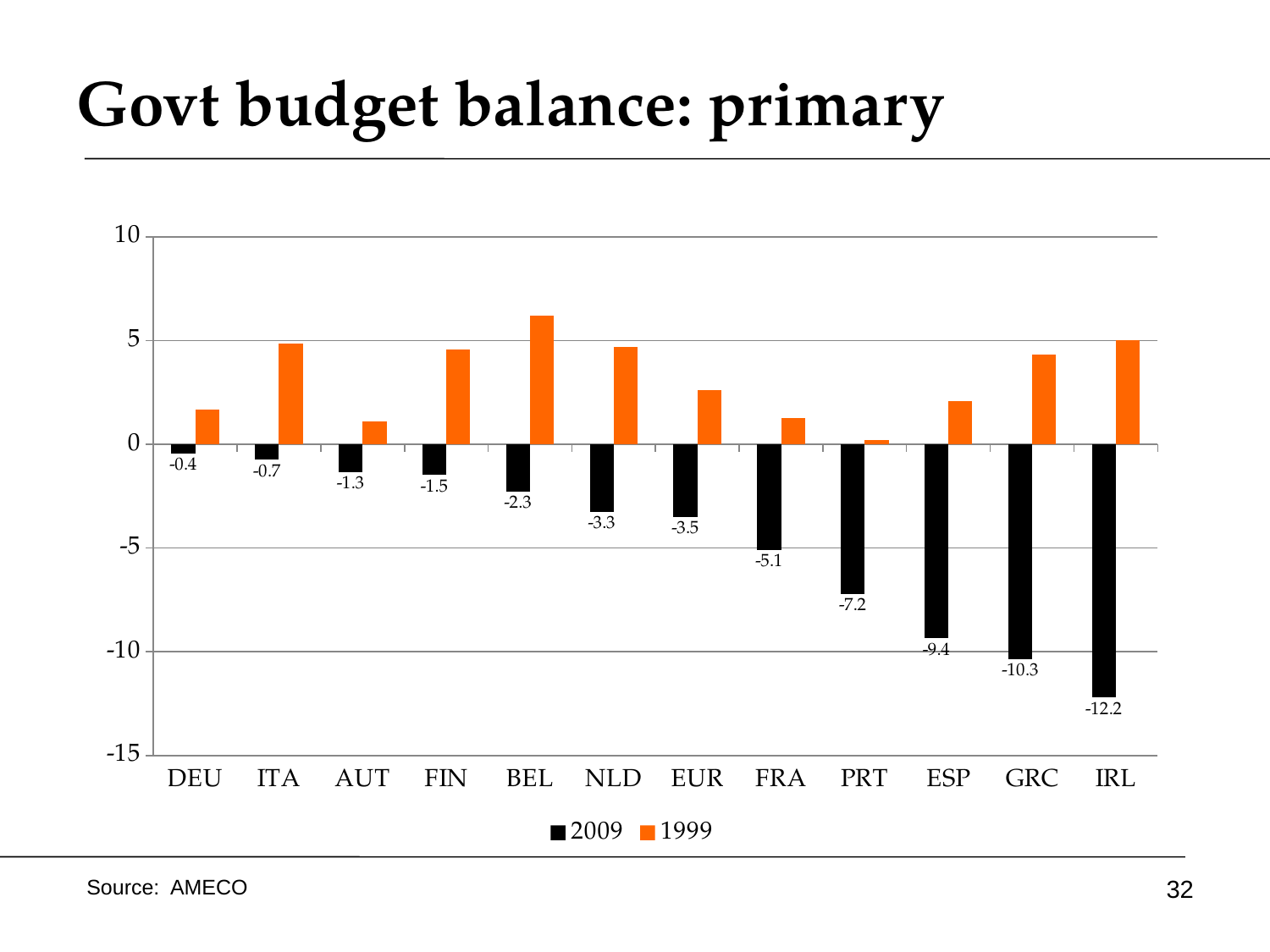

# Govt budget balance: primary

### Chart

| Category | 2009 | 1999 |
|---|---|---|
| DEU | -0.43844650000000096 | 1.6848907 |
| ITA | -0.7457383000000006 | 4.8635819999999645 |
| AUT | -1.345397299999997 | 1.1042661 |
| FIN | -1.468518 | 4.5695537999999996 |
| BEL | -2.2719835 | 6.1942734999999995 |
| NLD | -3.26812700000001 | 4.6906599 |
| EUR | -3.4871494 | 2.6087896 |
| FRA | -5.0878144999999755 | 1.2452794999999968 |
| PRT | -7.216043600000003 | 0.18933850000000021 |
| ESP | -9.356550900000027 | 2.0748626999999944 |
| GRC | -10.348187600000001 | 4.3042172999999755 |
| IRL | -12.2044839 | 5.0252454 |
32
Source:  AMECO